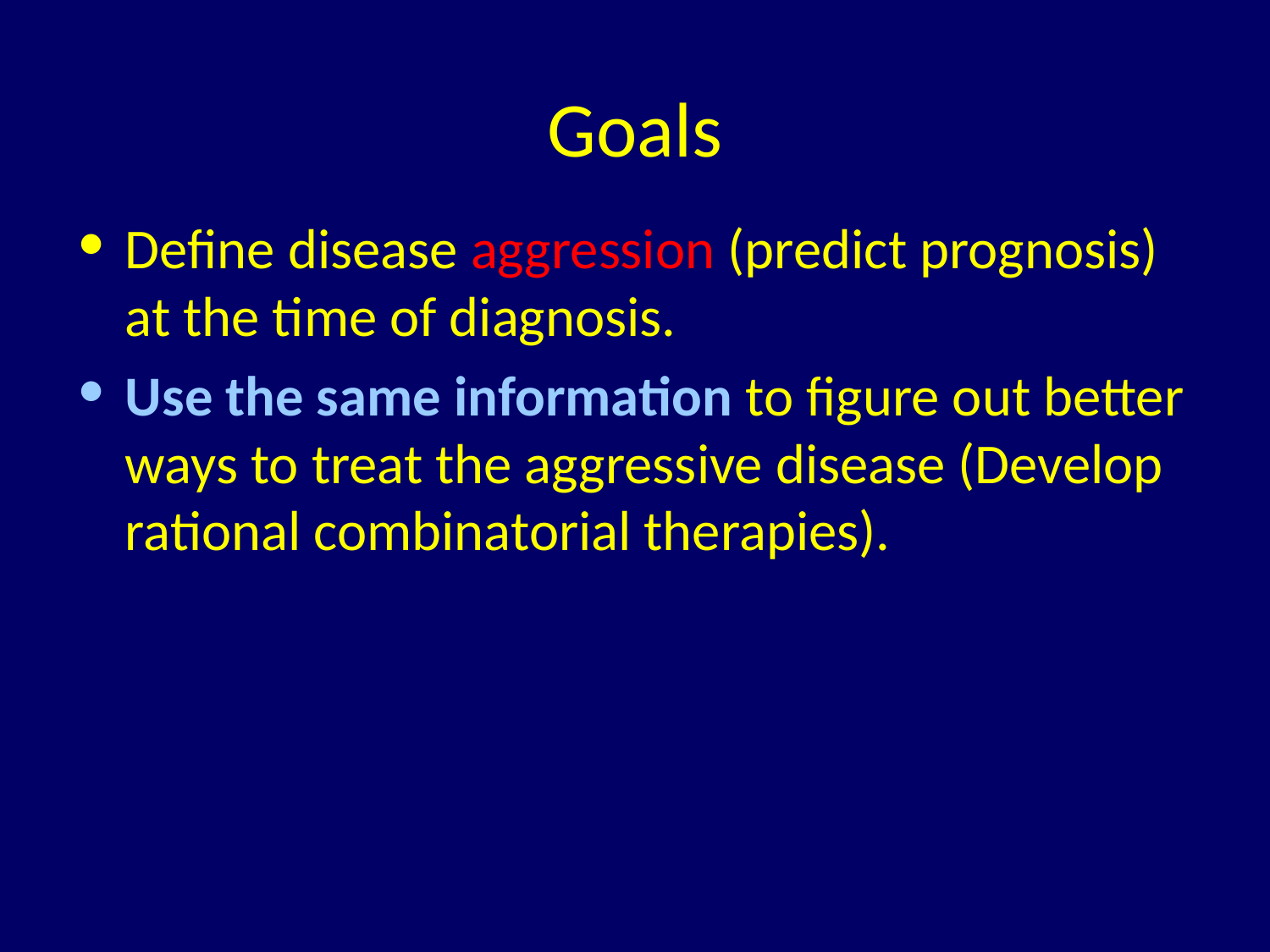

# Goals
Define disease aggression (predict prognosis) at the time of diagnosis.
Use the same information to figure out better ways to treat the aggressive disease (Develop rational combinatorial therapies).